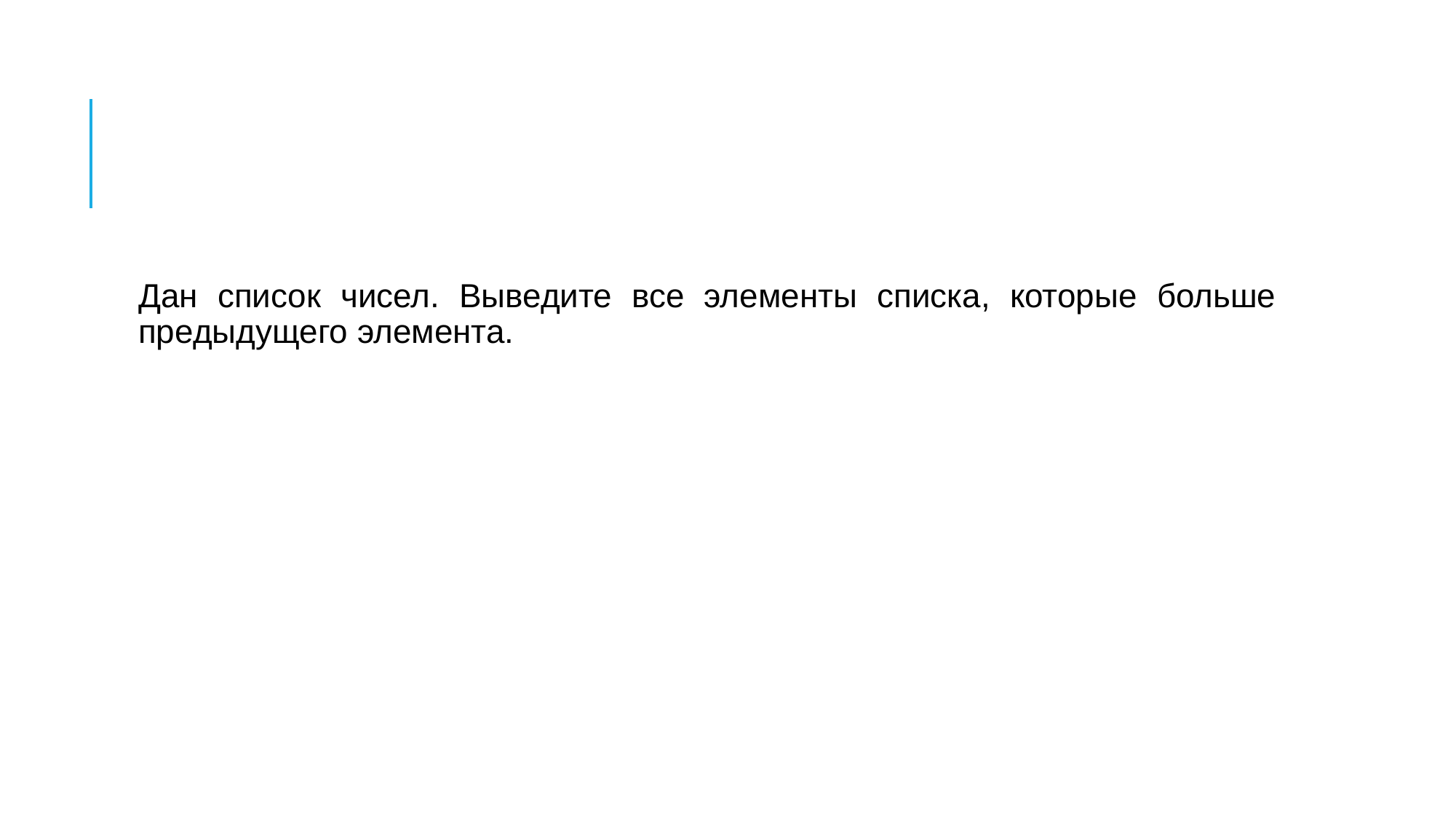

#
Дан список чисел. Выведите все элементы списка, которые больше предыдущего элемента.